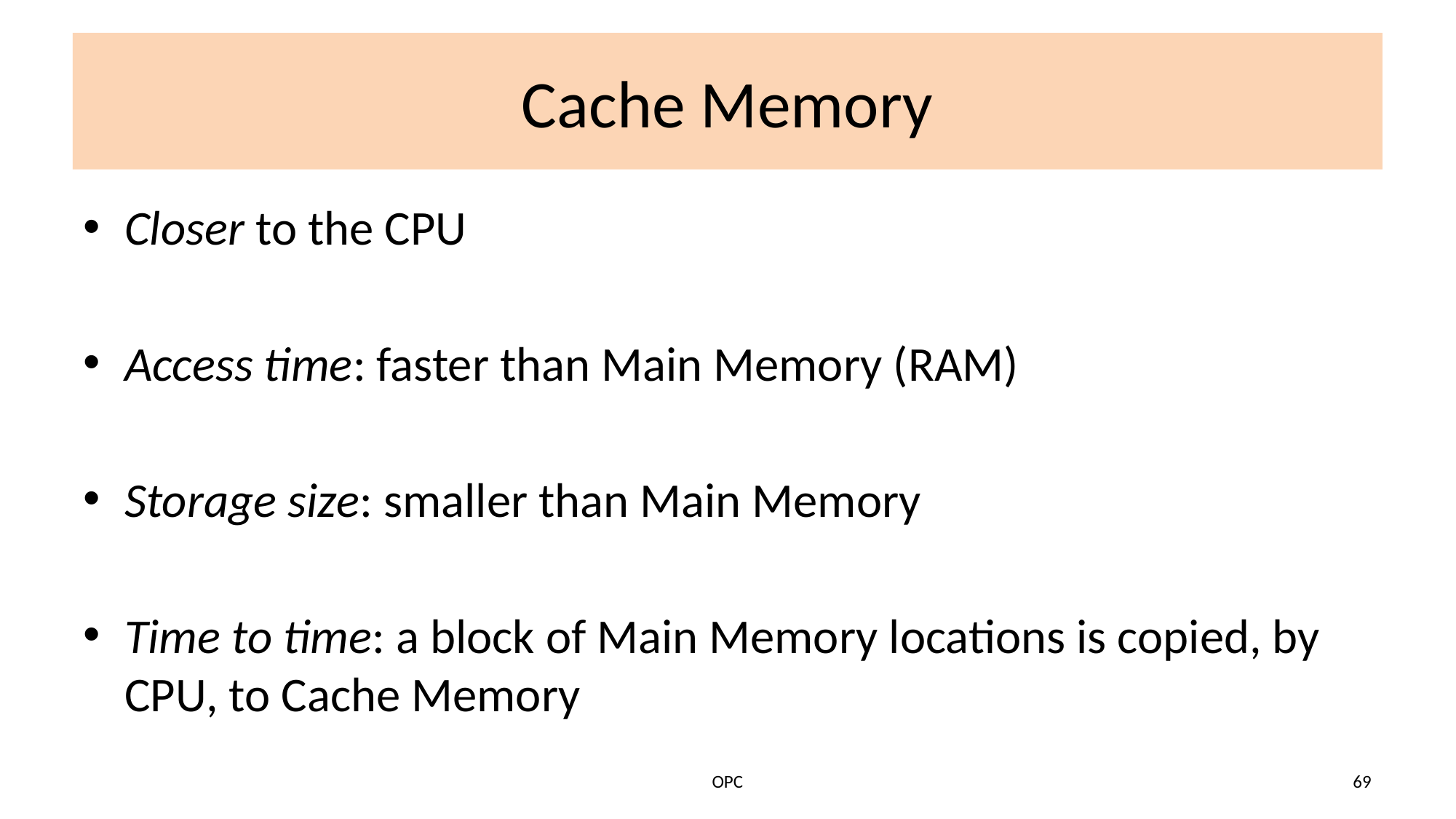

# Cache Memory
Closer to the CPU

Access time: faster than Main Memory (RAM)

Storage size: smaller than Main Memory

Time to time: a block of Main Memory locations is copied, by CPU, to Cache Memory
OPC
69